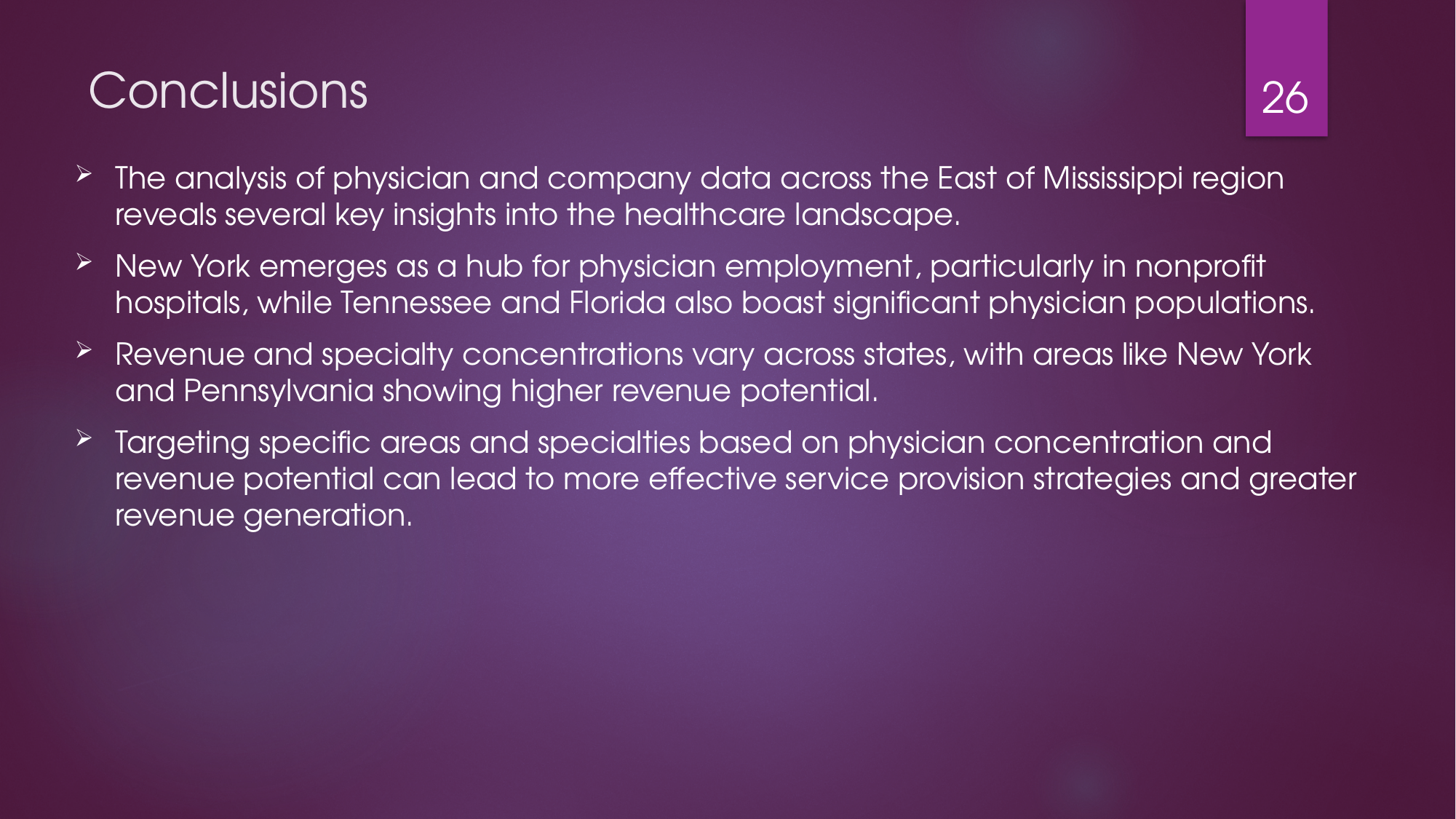

26
# Conclusions
The analysis of physician and company data across the East of Mississippi region reveals several key insights into the healthcare landscape.
New York emerges as a hub for physician employment, particularly in nonprofit hospitals, while Tennessee and Florida also boast significant physician populations.
Revenue and specialty concentrations vary across states, with areas like New York and Pennsylvania showing higher revenue potential.
Targeting specific areas and specialties based on physician concentration and revenue potential can lead to more effective service provision strategies and greater revenue generation.